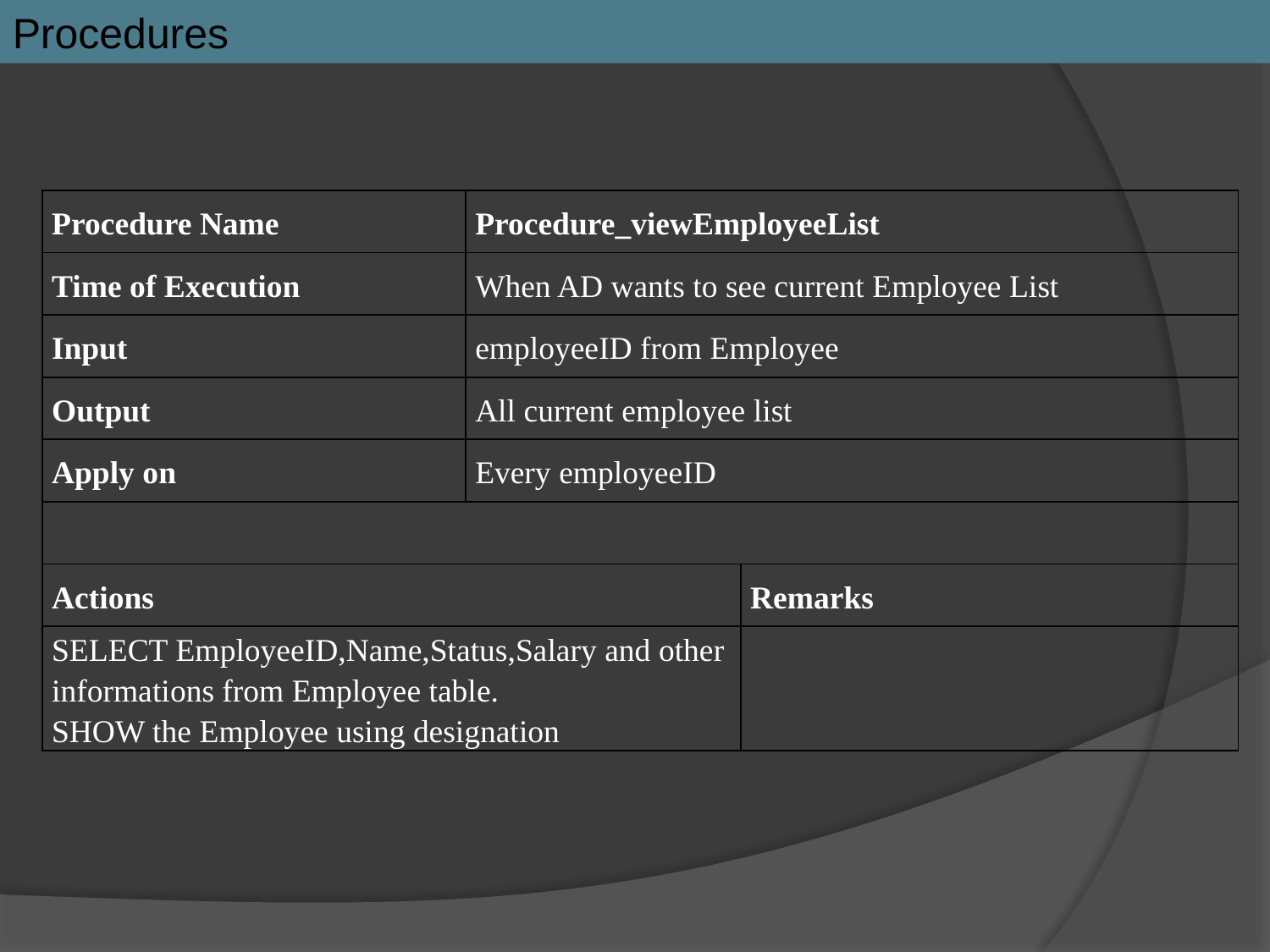

Procedures
| Procedure Name | Procedure\_viewEmployeeList |  |
| --- | --- | --- |
| Time of Execution | When AD wants to see current Employee List |  |
| Input | employeeID from Employee |  |
| Output | All current employee list |  |
| Apply on | Every employeeID |  |
|  |  |  |
| Actions |  | Remarks |
| SELECT EmployeeID,Name,Status,Salary and other informations from Employee table. SHOW the Employee using designation |  |  |